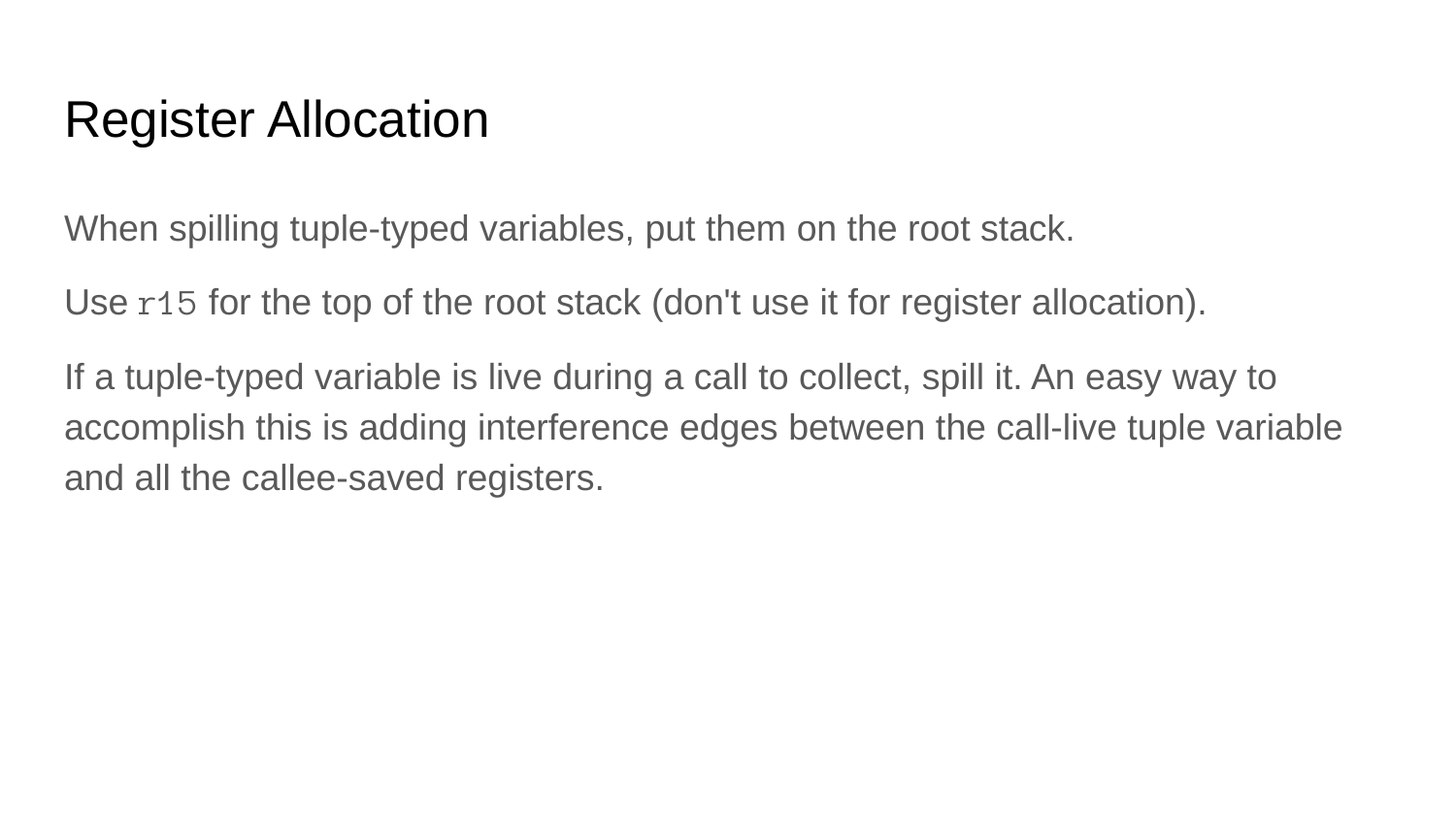

# Register Allocation
When spilling tuple-typed variables, put them on the root stack.
Use r15 for the top of the root stack (don't use it for register allocation).
If a tuple-typed variable is live during a call to collect, spill it. An easy way to accomplish this is adding interference edges between the call-live tuple variable and all the callee-saved registers.